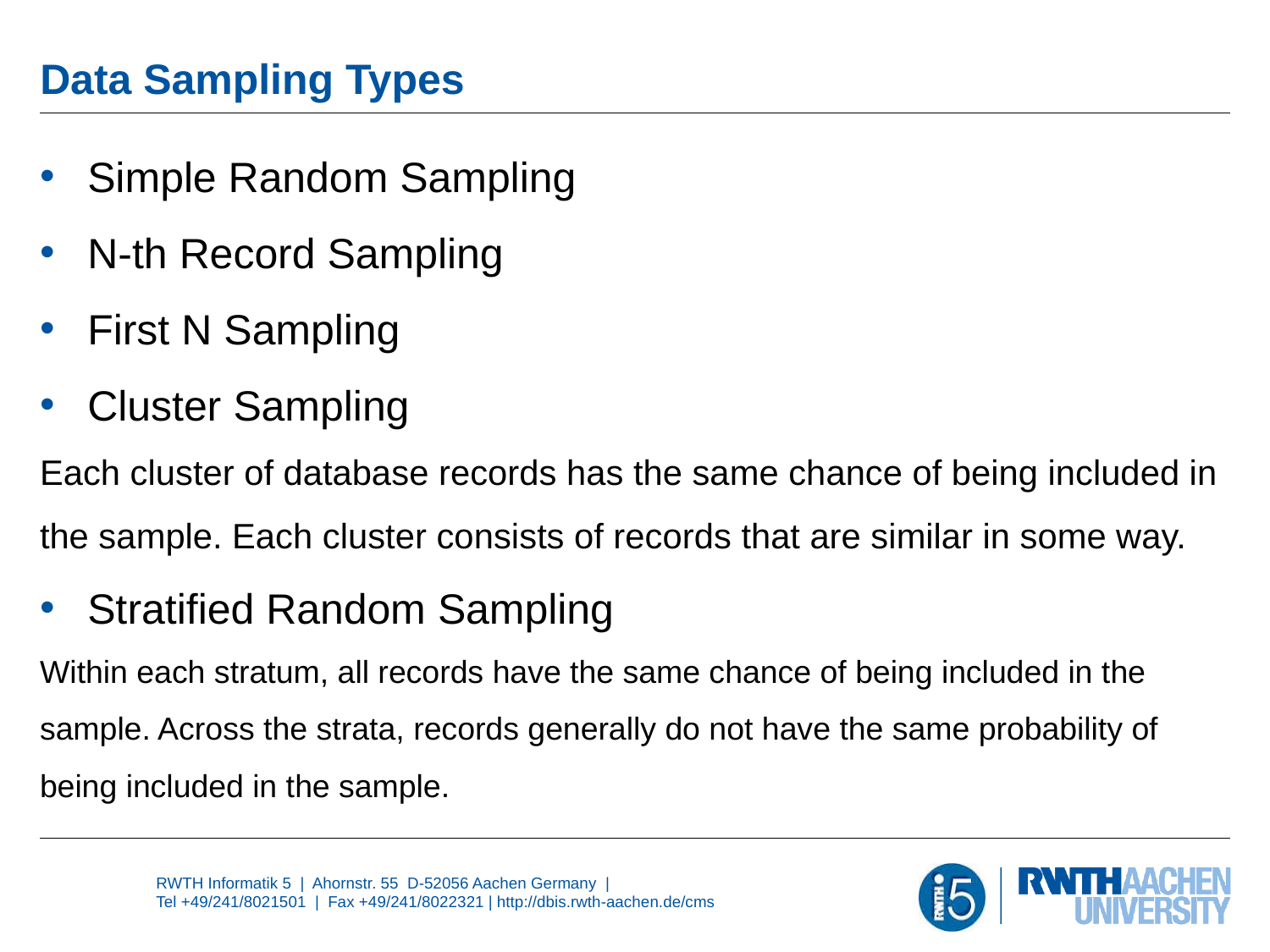

# Data Sampling Types
Simple Random Sampling
N-th Record Sampling
First N Sampling
Cluster Sampling
Each cluster of database records has the same chance of being included in the sample. Each cluster consists of records that are similar in some way.
Stratified Random Sampling
Within each stratum, all records have the same chance of being included in the sample. Across the strata, records generally do not have the same probability of being included in the sample.